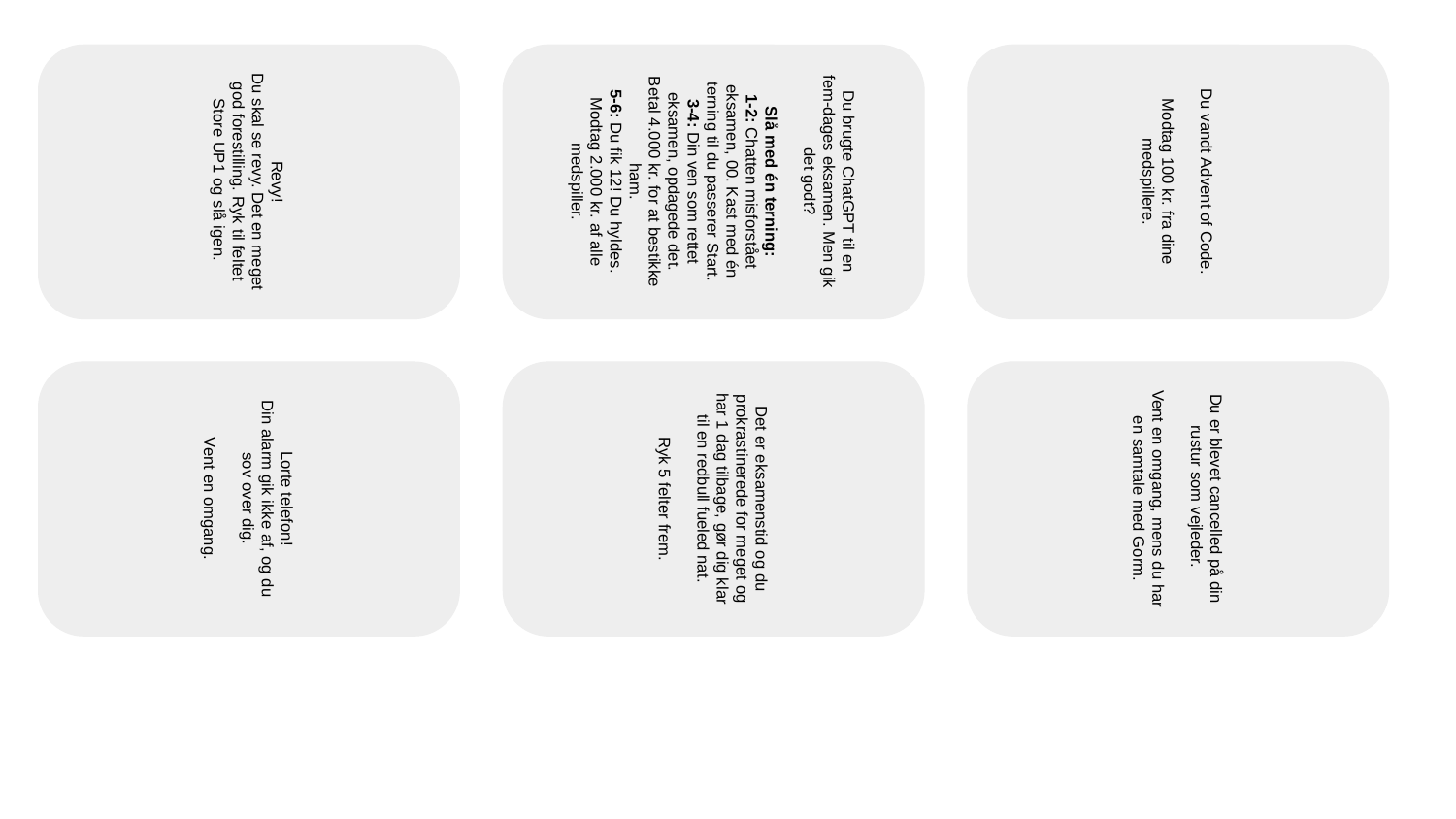

Revy!
Du skal se revy. Det en meget god forestilling. Ryk til feltet Store UP1 og slå igen.
Du brugte ChatGPT til en fem-dages eksamen. Men gik det godt?

Slå med én terning:
1-2: Chatten misforstået eksamen, 00. Kast med én terning til du passerer Start.
3-4: Din ven som rettet eksamen, opdagede det. Betal 4.000 kr. for at bestikke ham.
5-6: Du fik 12! Du hyldes. Modtag 2.000 kr. af alle medspiller.
Du vandt Advent of Code.

Modtag 100 kr. fra dine medspillere.
Lorte telefon!
Din alarm gik ikke af, og du sov over dig.

Vent en omgang.
Det er eksamenstid og du prokrastinerede for meget og har 1 dag tilbage, gør dig klar til en redbull fueled nat.

Ryk 5 felter frem.
Du er blevet cancelled på din rustur som vejleder.

Vent en omgang, mens du har en samtale med Gorm.